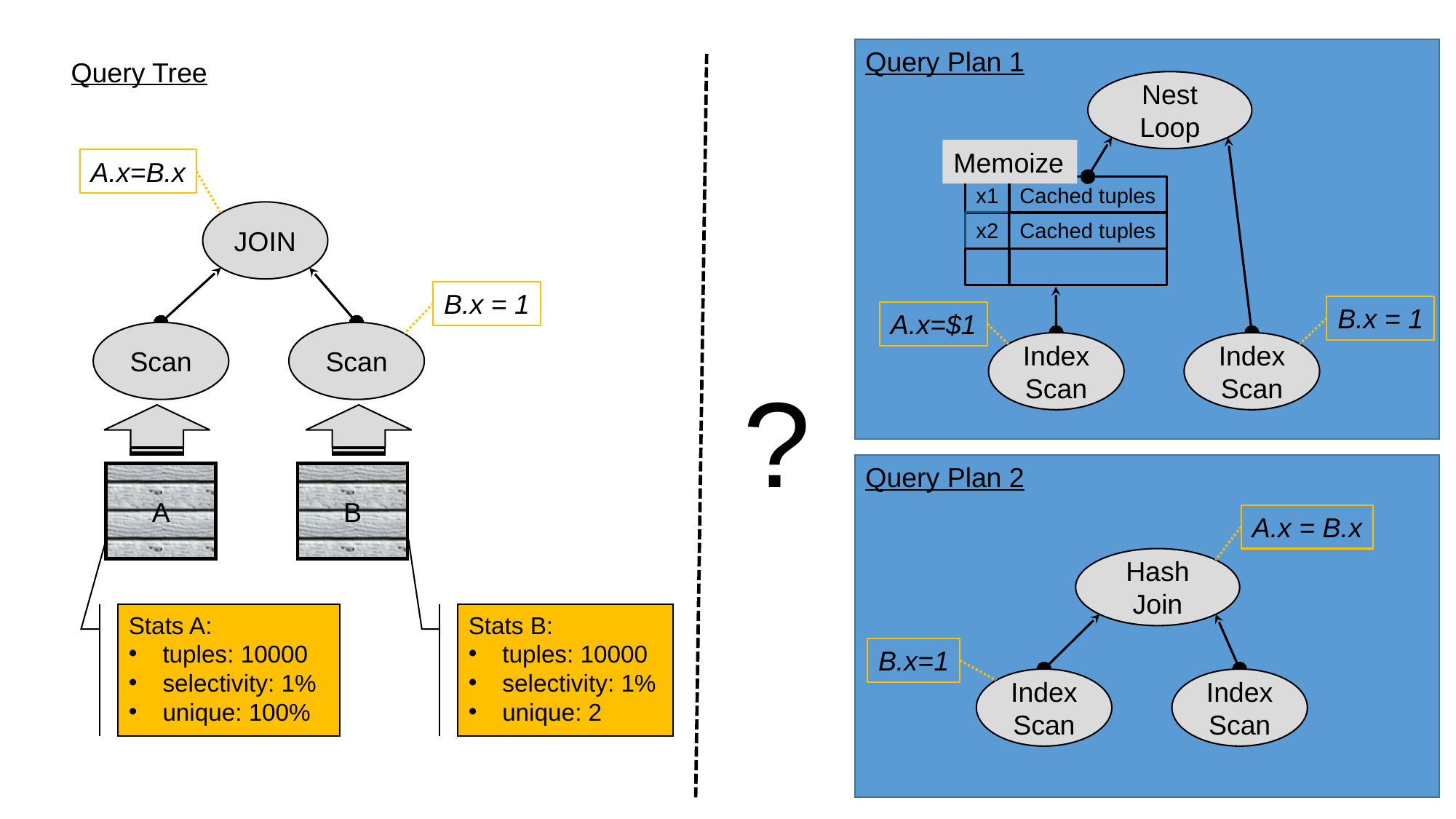

Query Plan 1
Query Tree
Nest Loop
Memoize
A.x=B.x
x1
Cached tuples
JOIN
x2
Cached tuples
x3
Cached tuples
B.x = 1
B.x = 1
A.x=$1
Scan
Scan
Index Scan
Index Scan
?

Query Plan 2
A
B
A.x = B.x
Hash Join
Stats A:
tuples: 10000
selectivity: 1%
unique: 100%
Stats B:
tuples: 10000
selectivity: 1%
unique: 2
B.x=1
Index Scan
Index Scan